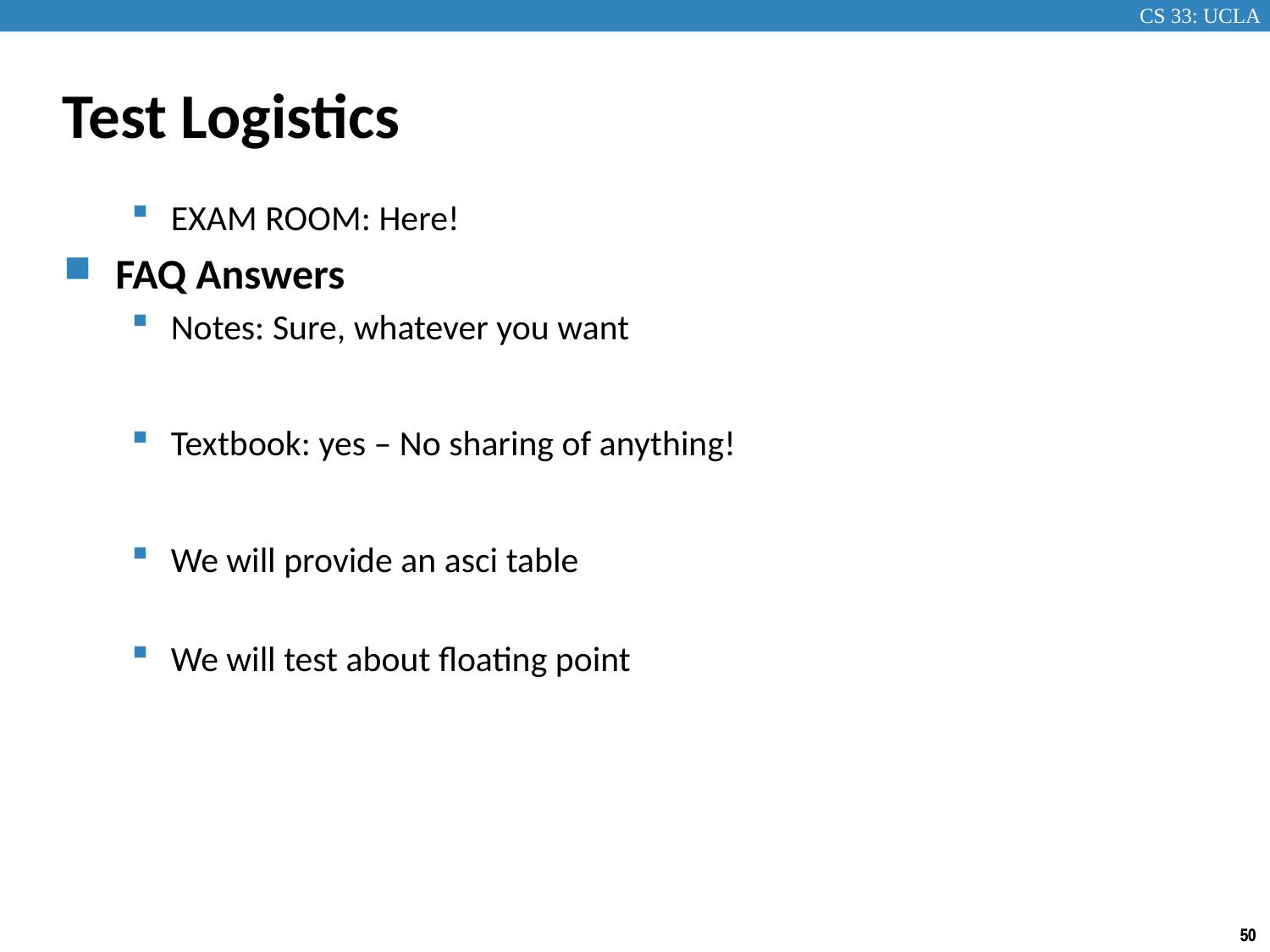

# Test Logistics
EXAM ROOM: Here!
FAQ Answers
Notes: Sure, whatever you want

Textbook: yes – No sharing of anything!

We will provide an asci table

We will test about floating point